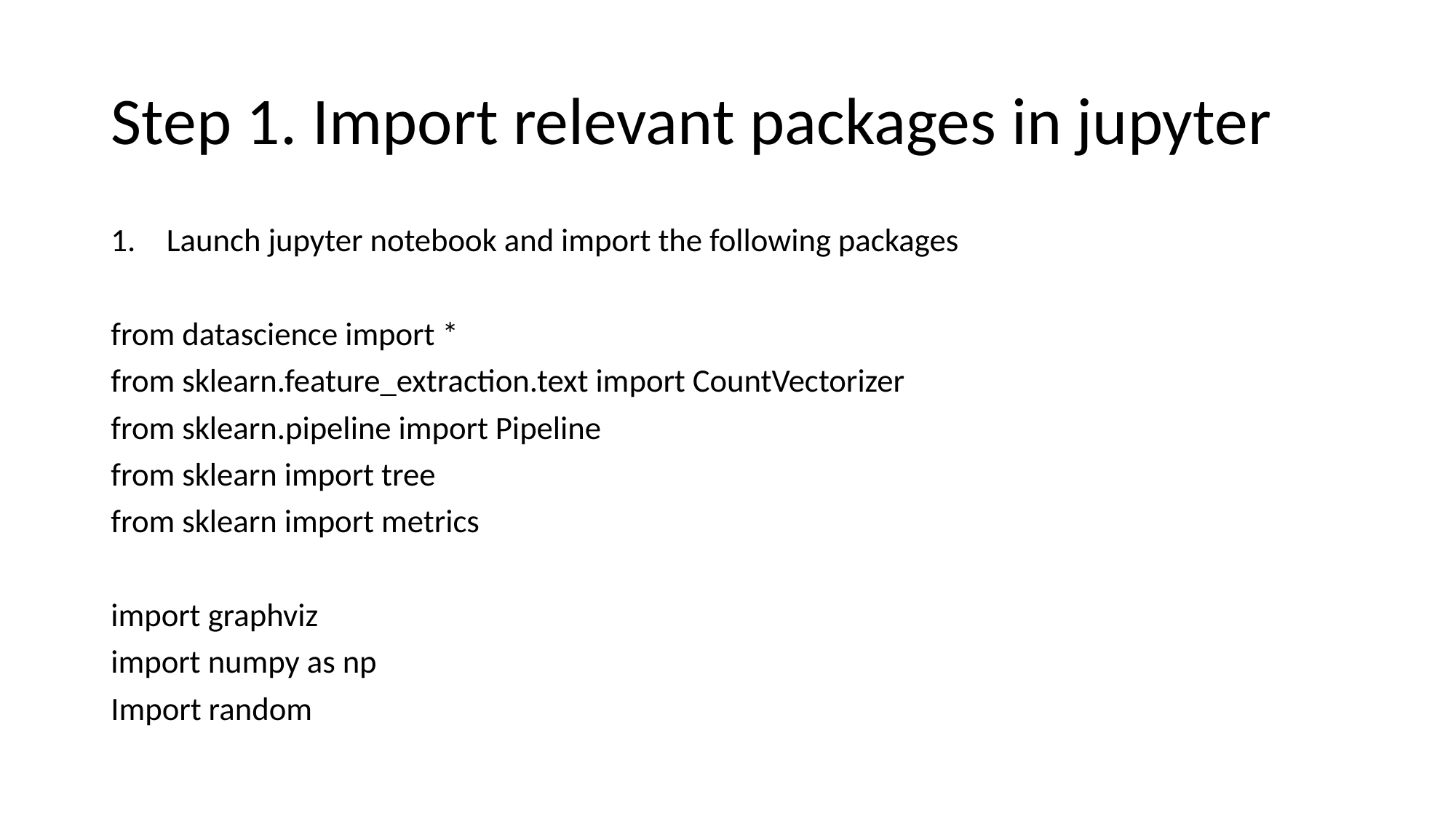

# Step 1. Import relevant packages in jupyter
Launch jupyter notebook and import the following packages

from datascience import *
from sklearn.feature_extraction.text import CountVectorizer
from sklearn.pipeline import Pipeline
from sklearn import tree
from sklearn import metrics

import graphviz
import numpy as np
Import random